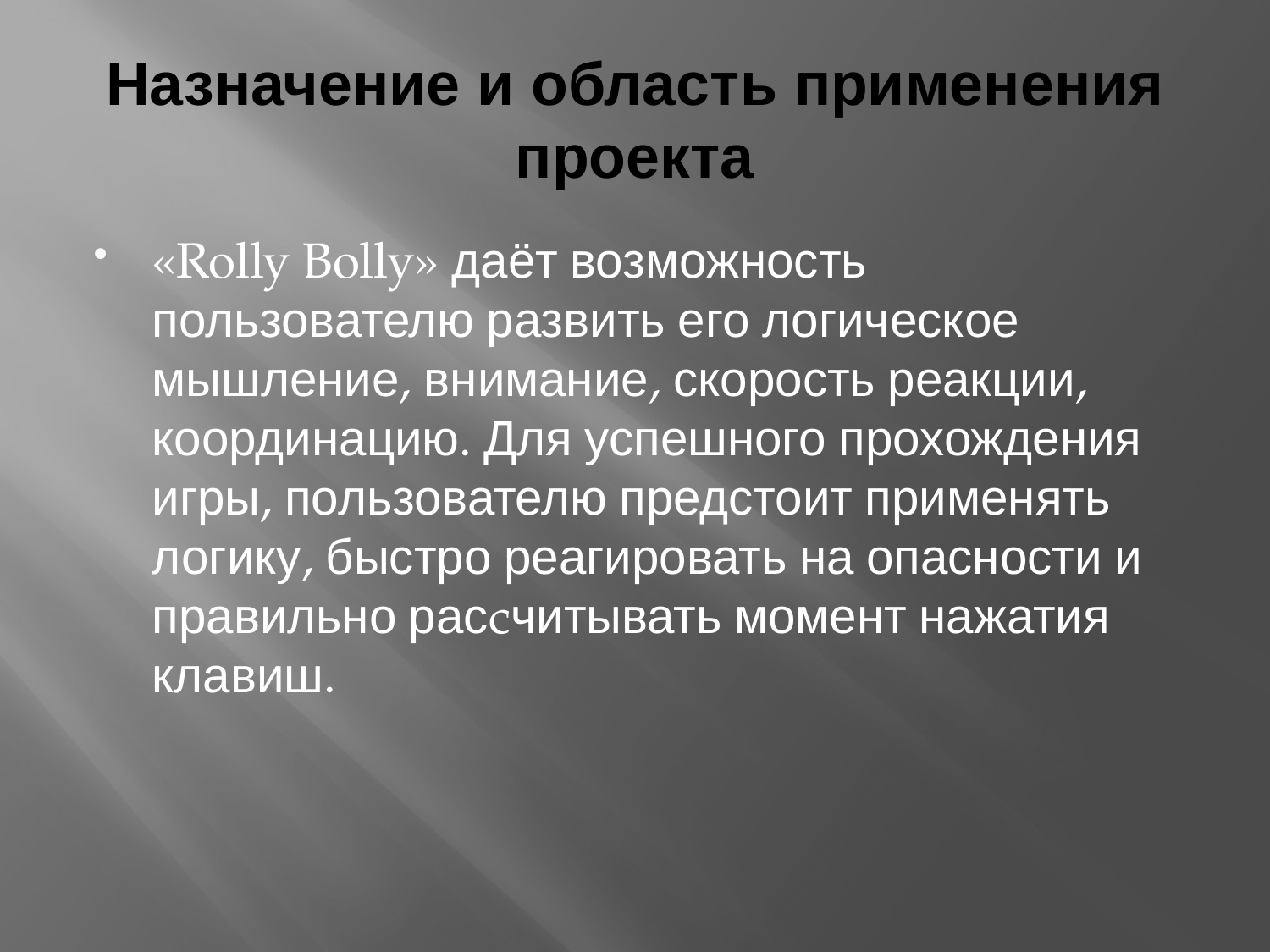

# Назначение и область применения проекта
«Rolly Bolly» даёт возможность пользователю развить его логическое мышление, внимание, скорость реакции, координацию. Для успешного прохождения игры, пользователю предстоит применять логику, быстро реагировать на опасности и правильно расcчитывать момент нажатия клавиш.